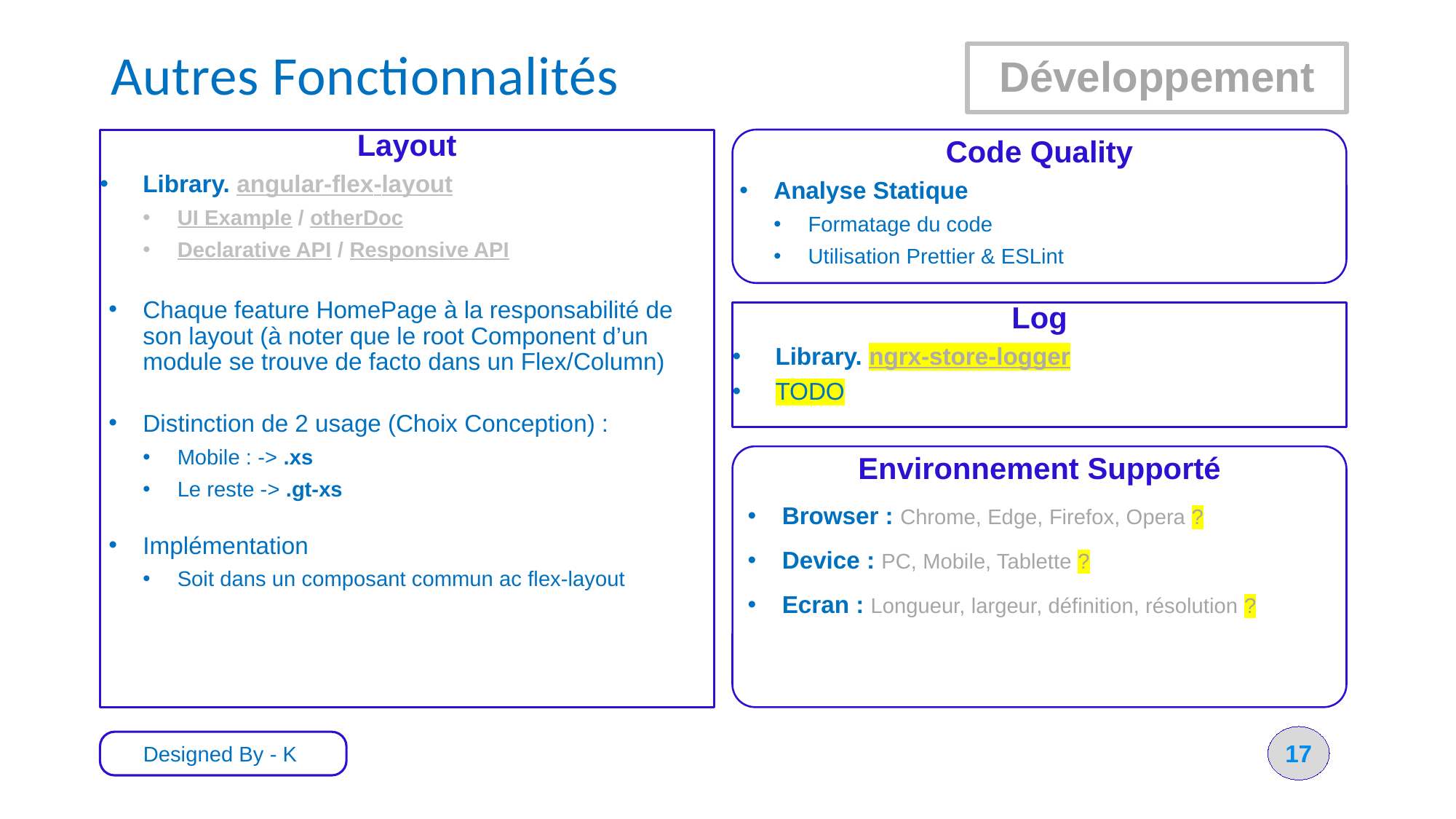

# Autres Fonctionnalités
Développement
Code Quality
Analyse Statique
Formatage du code
Utilisation Prettier & ESLint
Layout
Library. angular-flex-layout
UI Example / otherDoc
Declarative API / Responsive API
Chaque feature HomePage à la responsabilité de son layout (à noter que le root Component d’un module se trouve de facto dans un Flex/Column)
Distinction de 2 usage (Choix Conception) :
Mobile : -> .xs
Le reste -> .gt-xs
Implémentation
Soit dans un composant commun ac flex-layout

Log
Library. ngrx-store-logger
TODO
Environnement Supporté
Browser : Chrome, Edge, Firefox, Opera ?
Device : PC, Mobile, Tablette ?
Ecran : Longueur, largeur, définition, résolution ?
17
Designed By - K